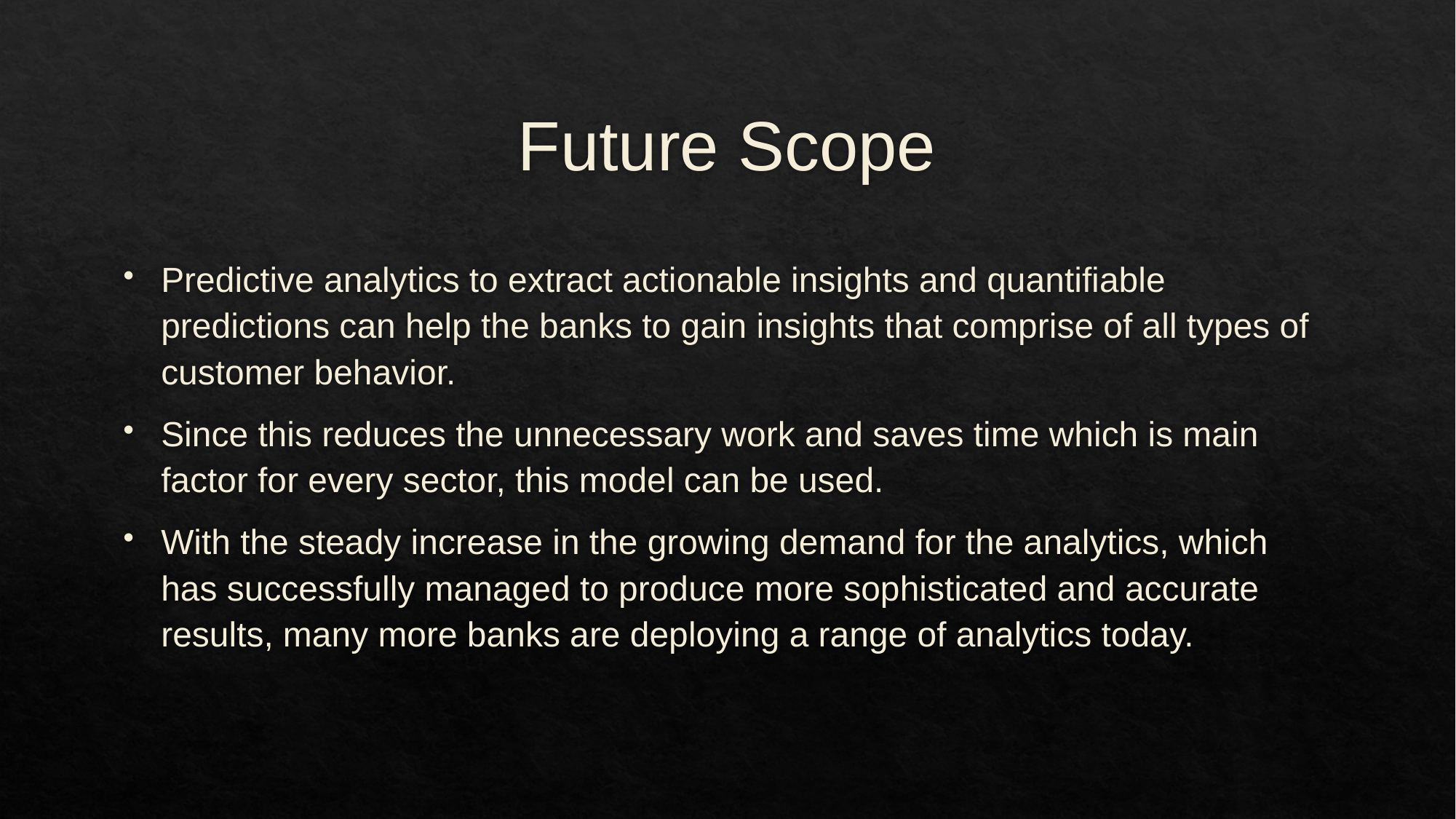

# Future Scope
Predictive analytics to extract actionable insights and quantifiable predictions can help the banks to gain insights that comprise of all types of customer behavior.
Since this reduces the unnecessary work and saves time which is main factor for every sector, this model can be used.
With the steady increase in the growing demand for the analytics, which has successfully managed to produce more sophisticated and accurate results, many more banks are deploying a range of analytics today.